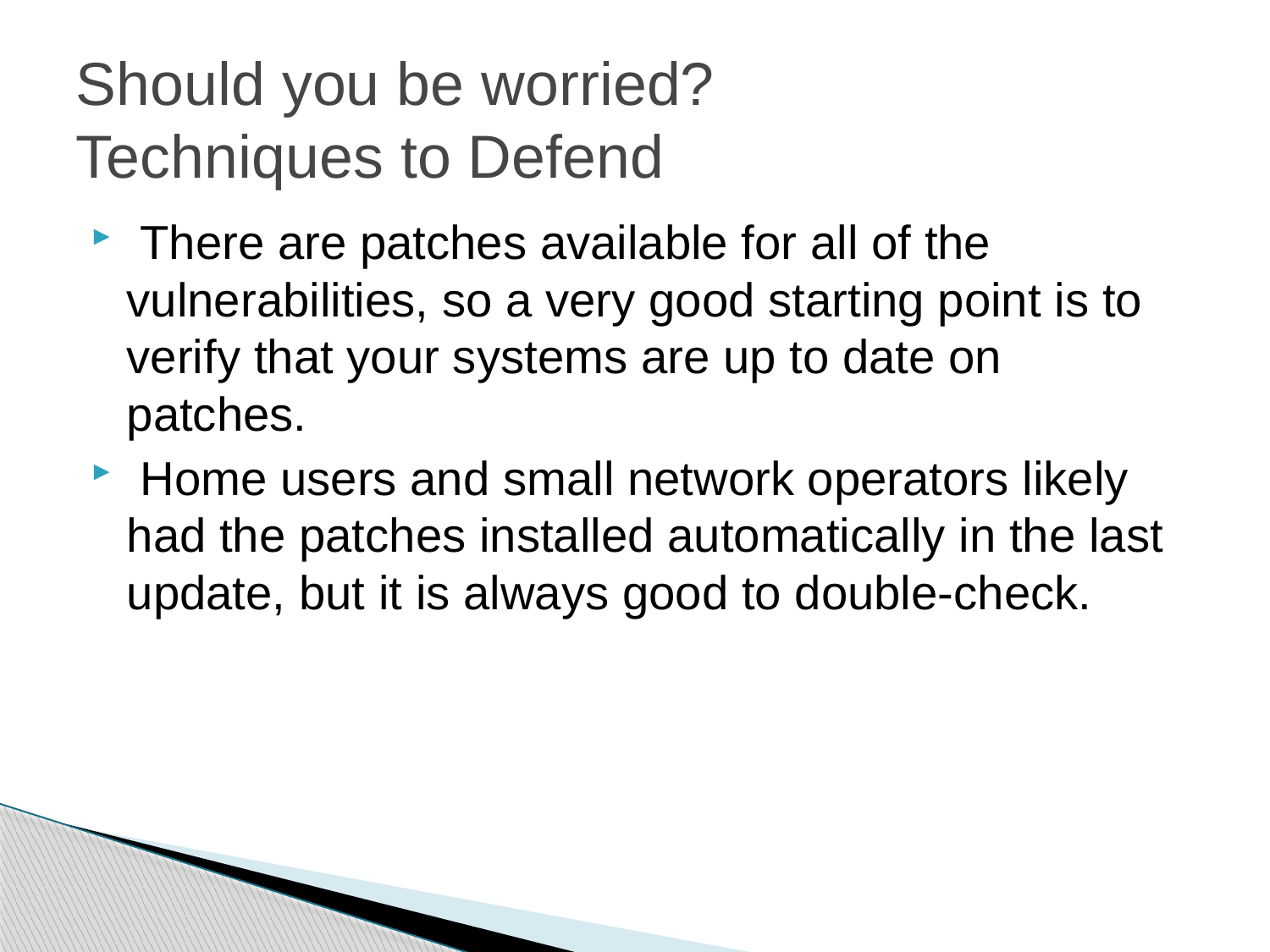

# Should you be worried? Techniques to Defend
 There are patches available for all of the  vulnerabilities, so a very good starting point is to verify that your systems are up to date on patches.
 Home users and small network operators likely had the patches installed automatically in the last update, but it is always good to double-check.